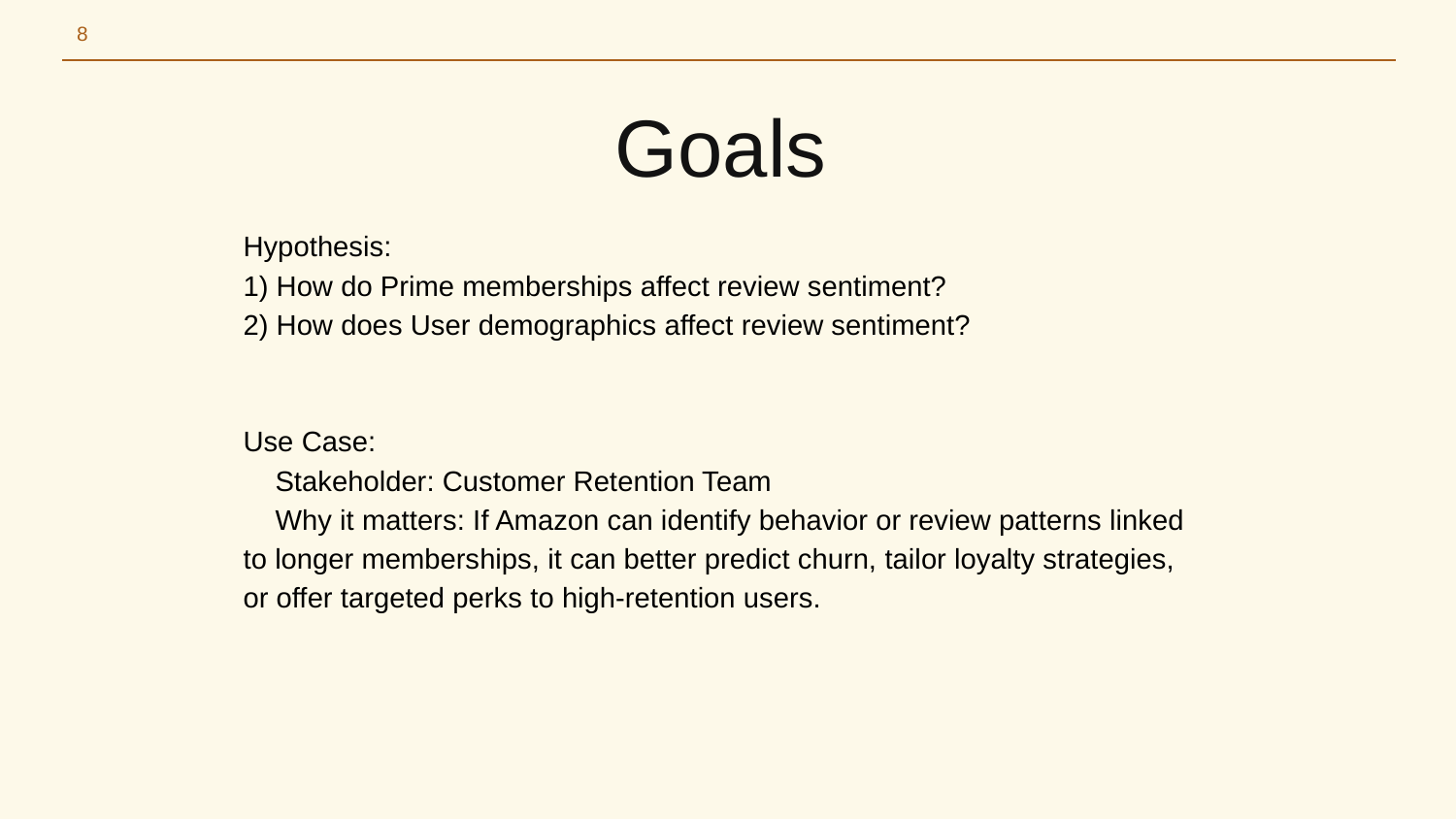

8
Goals
Hypothesis:
1) How do Prime memberships affect review sentiment?
2) How does User demographics affect review sentiment?

Use Case:
    Stakeholder: Customer Retention Team
    Why it matters: If Amazon can identify behavior or review patterns linked to longer memberships, it can better predict churn, tailor loyalty strategies, or offer targeted perks to high-retention users.